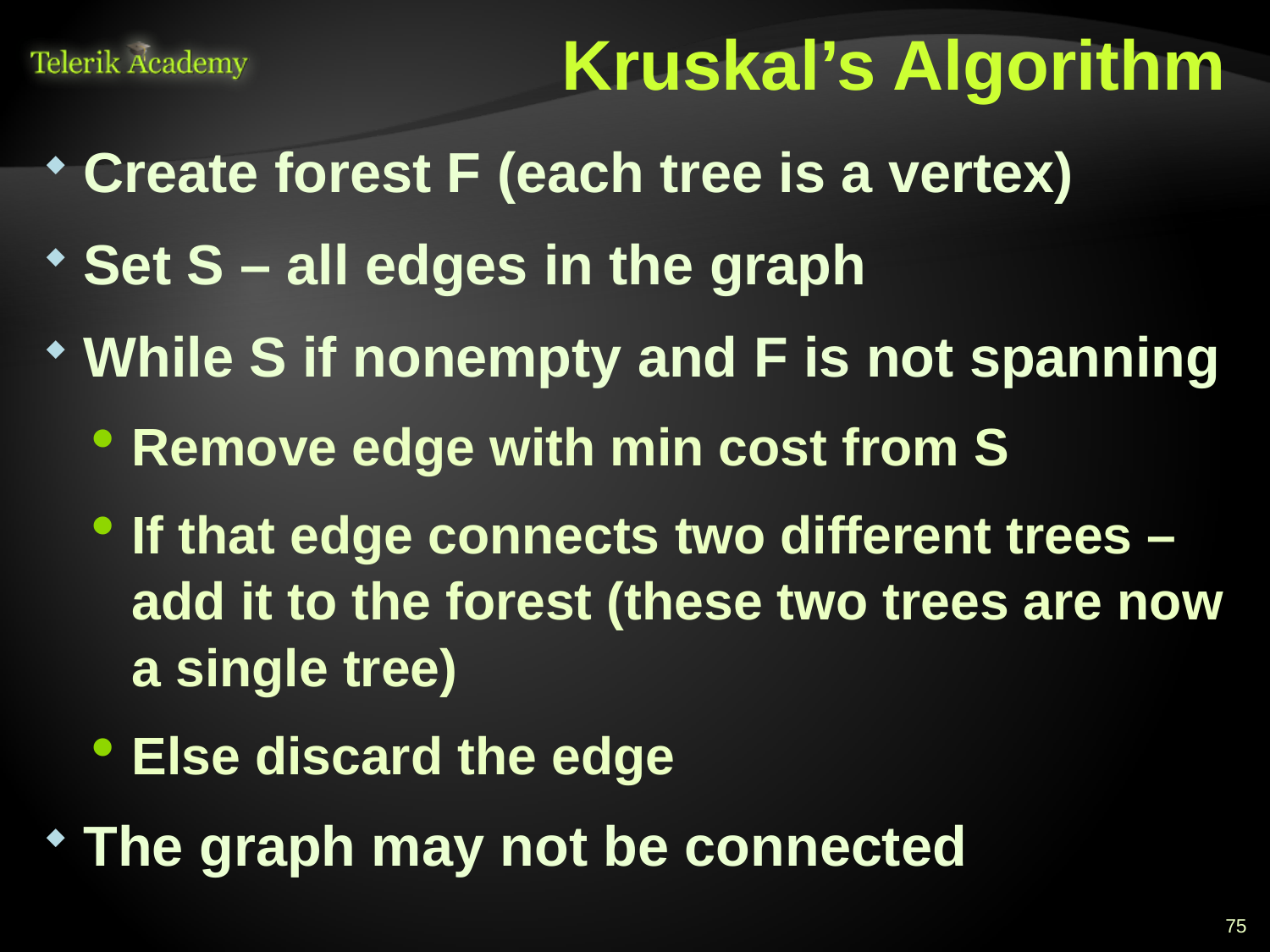

# Kruskal’s Algorithm
Create forest F (each tree is a vertex)
Set S – all edges in the graph
While S if nonempty and F is not spanning
Remove edge with min cost from S
If that edge connects two different trees – add it to the forest (these two trees are now a single tree)
Else discard the edge
The graph may not be connected

75